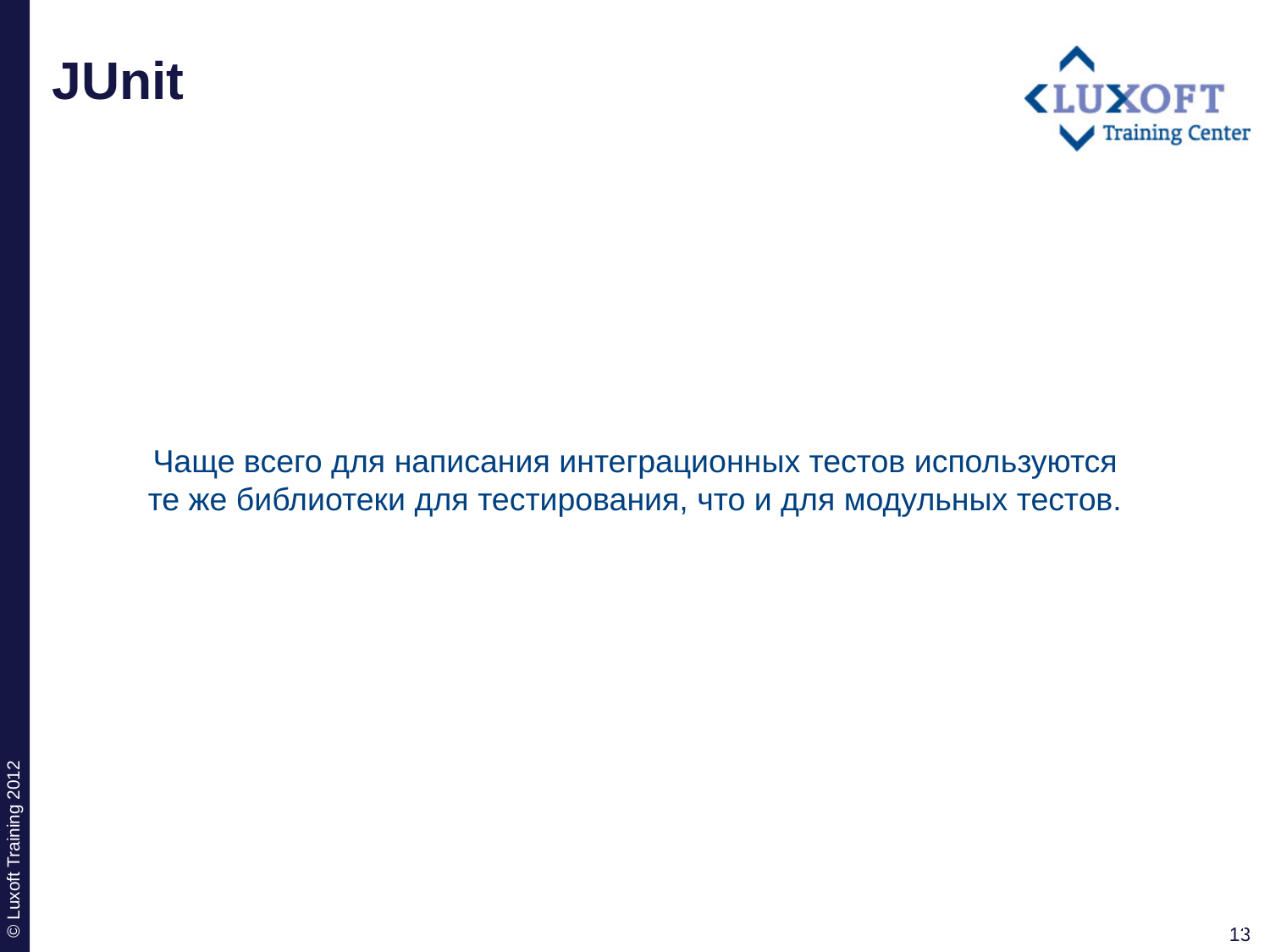

# JUnit
Чаще всего для написания интеграционных тестов используются те же библиотеки для тестирования, что и для модульных тестов.